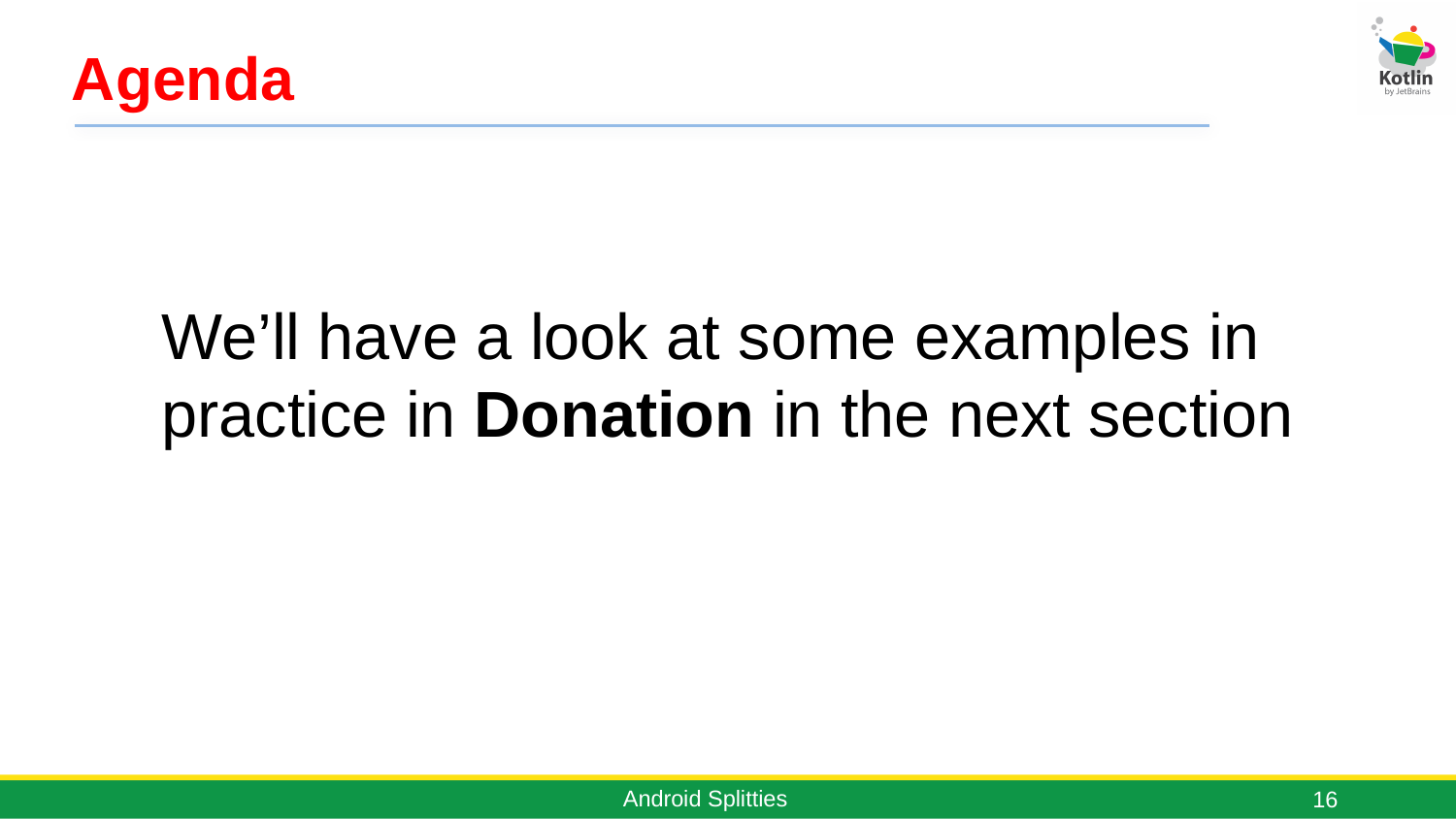

# Agenda
We’ll have a look at some examples in practice in Donation in the next section
16
Android Splitties